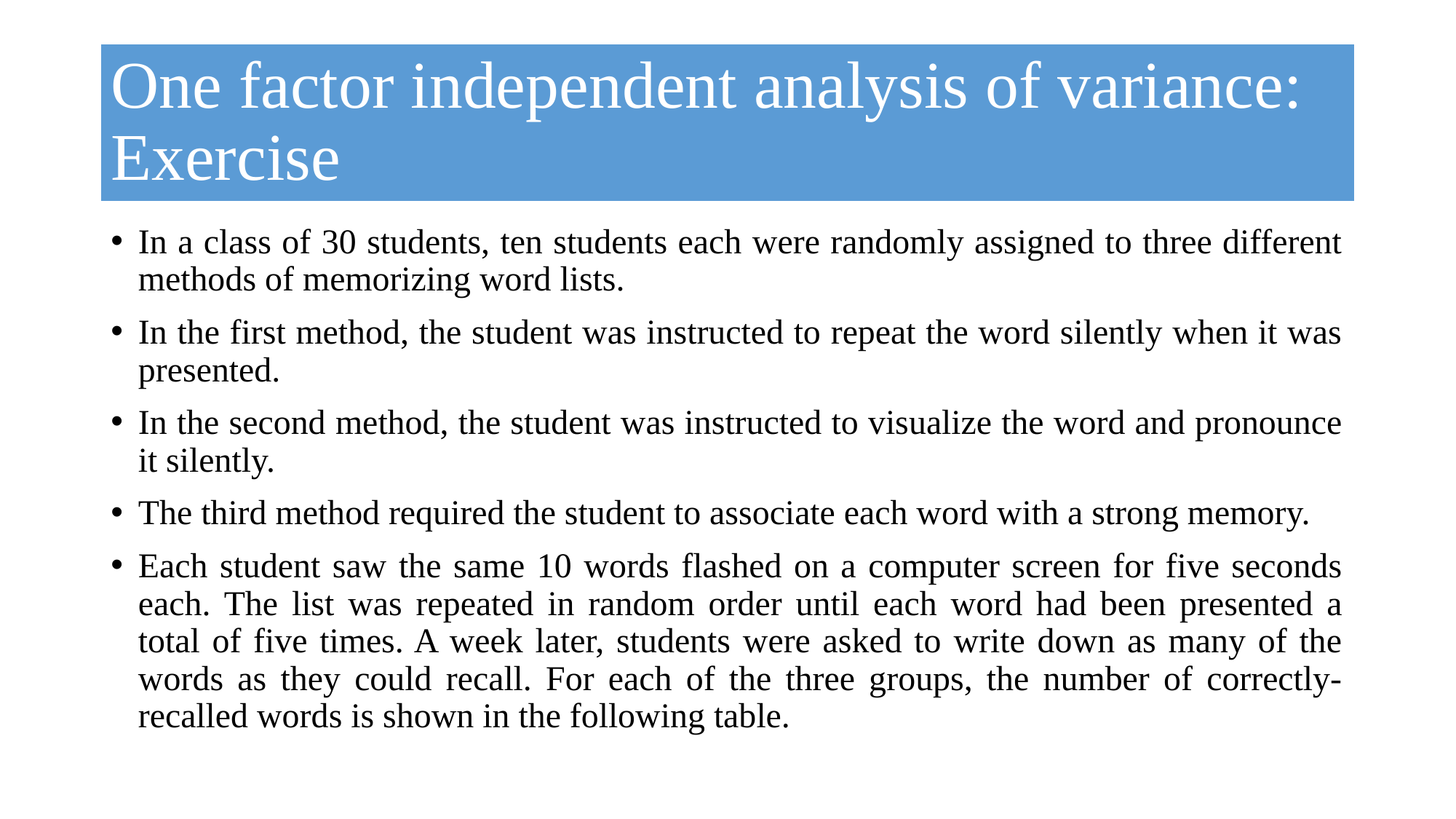

# One factor independent analysis of variance: Exercise
In a class of 30 students, ten students each were randomly assigned to three different methods of memorizing word lists.
In the first method, the student was instructed to repeat the word silently when it was presented.
In the second method, the student was instructed to visualize the word and pronounce it silently.
The third method required the student to associate each word with a strong memory.
Each student saw the same 10 words flashed on a computer screen for five seconds each. The list was repeated in random order until each word had been presented a total of five times. A week later, students were asked to write down as many of the words as they could recall. For each of the three groups, the number of correctly- recalled words is shown in the following table.